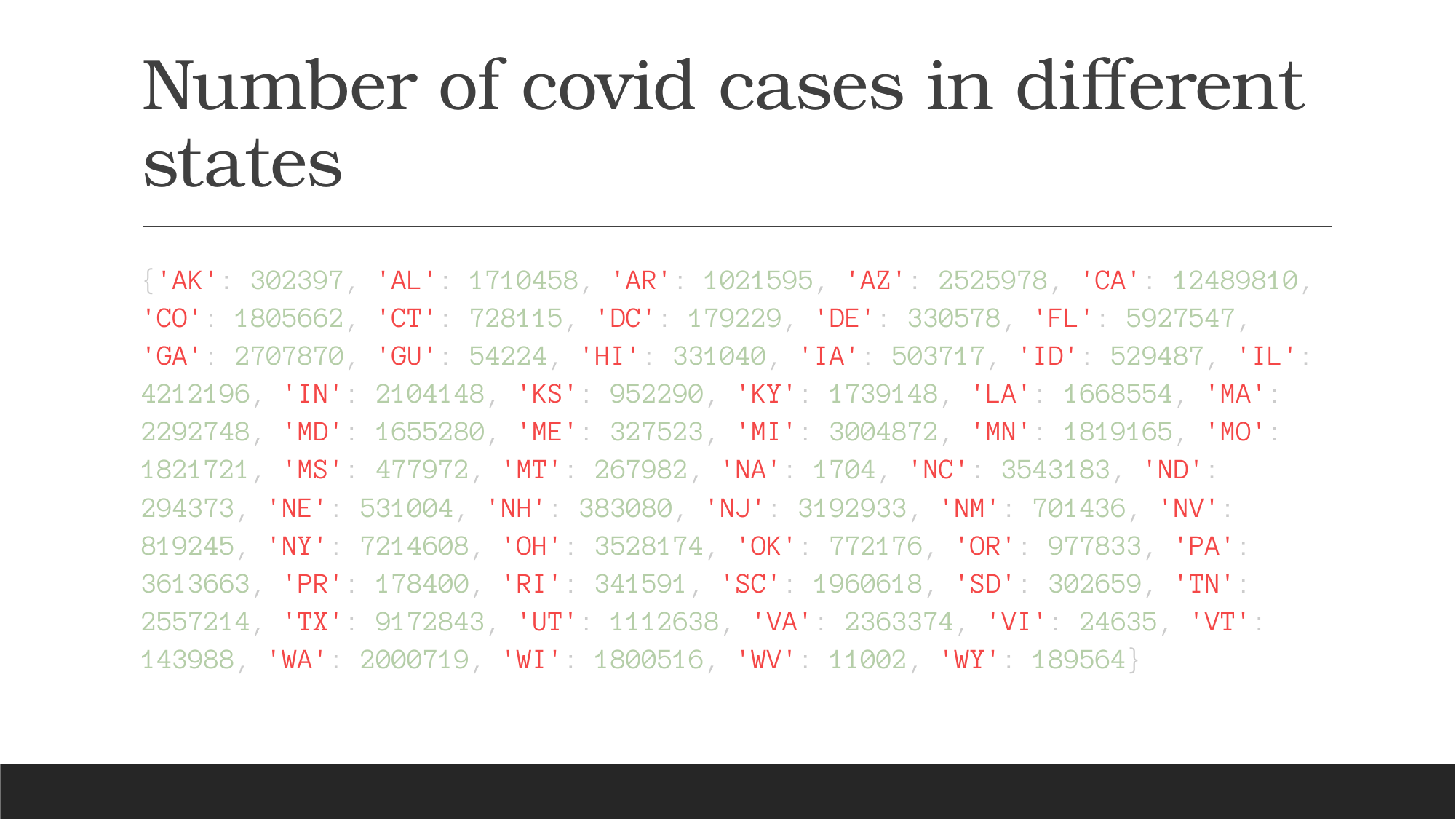

# Number of covid cases in different states
{'AK': 302397, 'AL': 1710458, 'AR': 1021595, 'AZ': 2525978, 'CA': 12489810, 'CO': 1805662, 'CT': 728115, 'DC': 179229, 'DE': 330578, 'FL': 5927547, 'GA': 2707870, 'GU': 54224, 'HI': 331040, 'IA': 503717, 'ID': 529487, 'IL': 4212196, 'IN': 2104148, 'KS': 952290, 'KY': 1739148, 'LA': 1668554, 'MA': 2292748, 'MD': 1655280, 'ME': 327523, 'MI': 3004872, 'MN': 1819165, 'MO': 1821721, 'MS': 477972, 'MT': 267982, 'NA': 1704, 'NC': 3543183, 'ND': 294373, 'NE': 531004, 'NH': 383080, 'NJ': 3192933, 'NM': 701436, 'NV': 819245, 'NY': 7214608, 'OH': 3528174, 'OK': 772176, 'OR': 977833, 'PA': 3613663, 'PR': 178400, 'RI': 341591, 'SC': 1960618, 'SD': 302659, 'TN': 2557214, 'TX': 9172843, 'UT': 1112638, 'VA': 2363374, 'VI': 24635, 'VT': 143988, 'WA': 2000719, 'WI': 1800516, 'WV': 11002, 'WY': 189564}